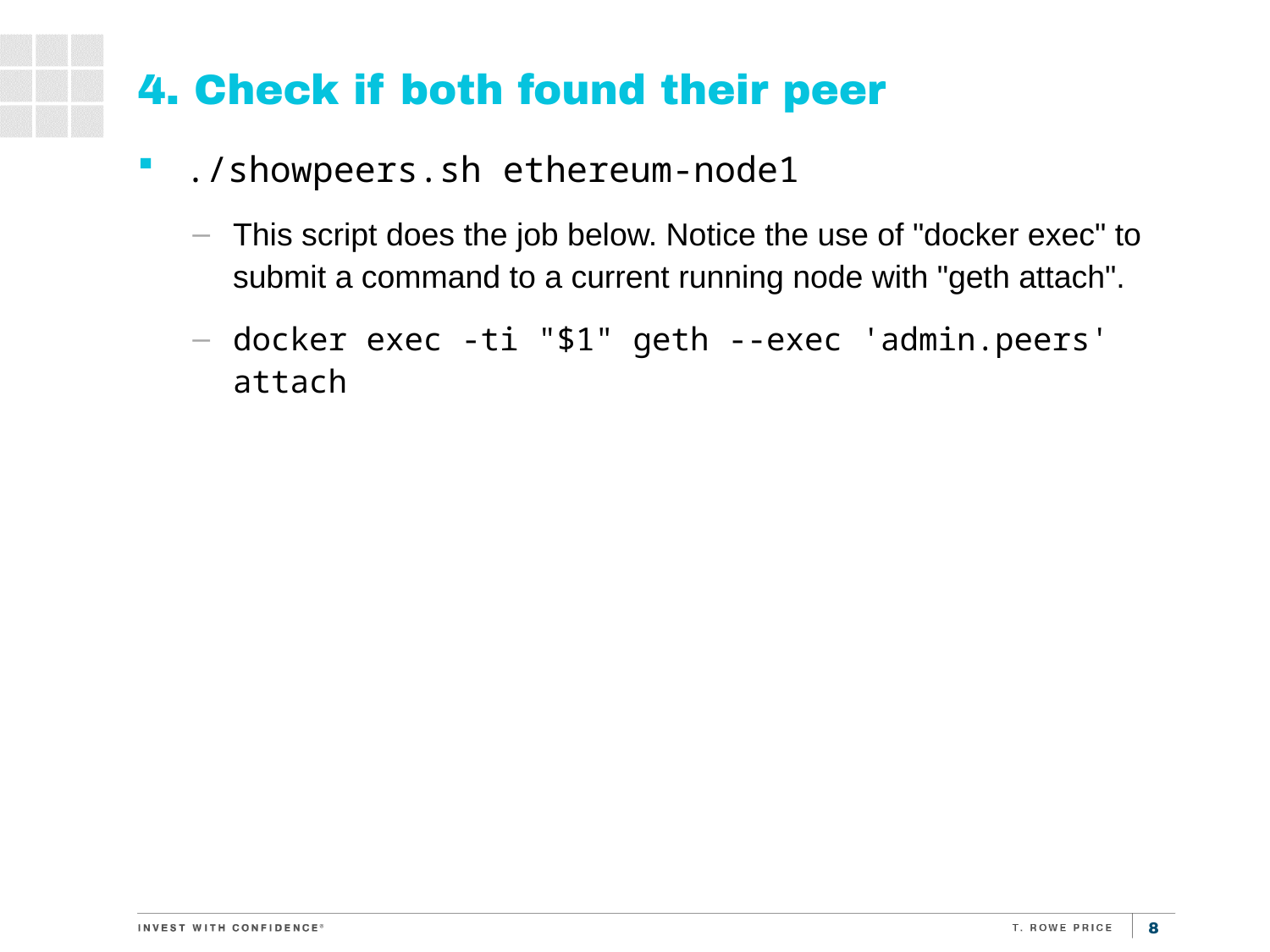

# 4. Check if both found their peer
./showpeers.sh ethereum-node1
This script does the job below. Notice the use of "docker exec" to submit a command to a current running node with "geth attach".
docker exec -ti "$1" geth --exec 'admin.peers' attach